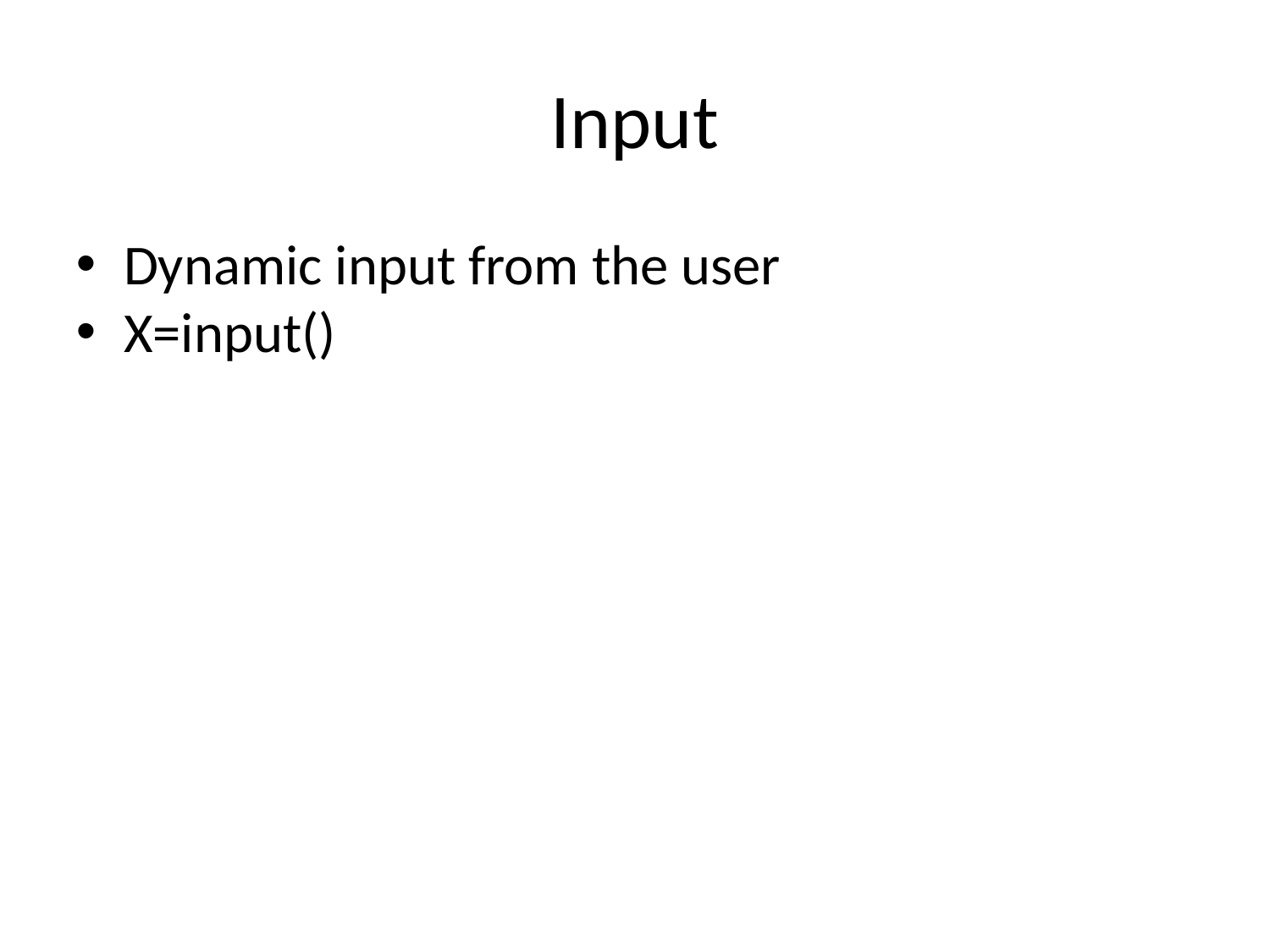

Input
Dynamic input from the user
X=input()